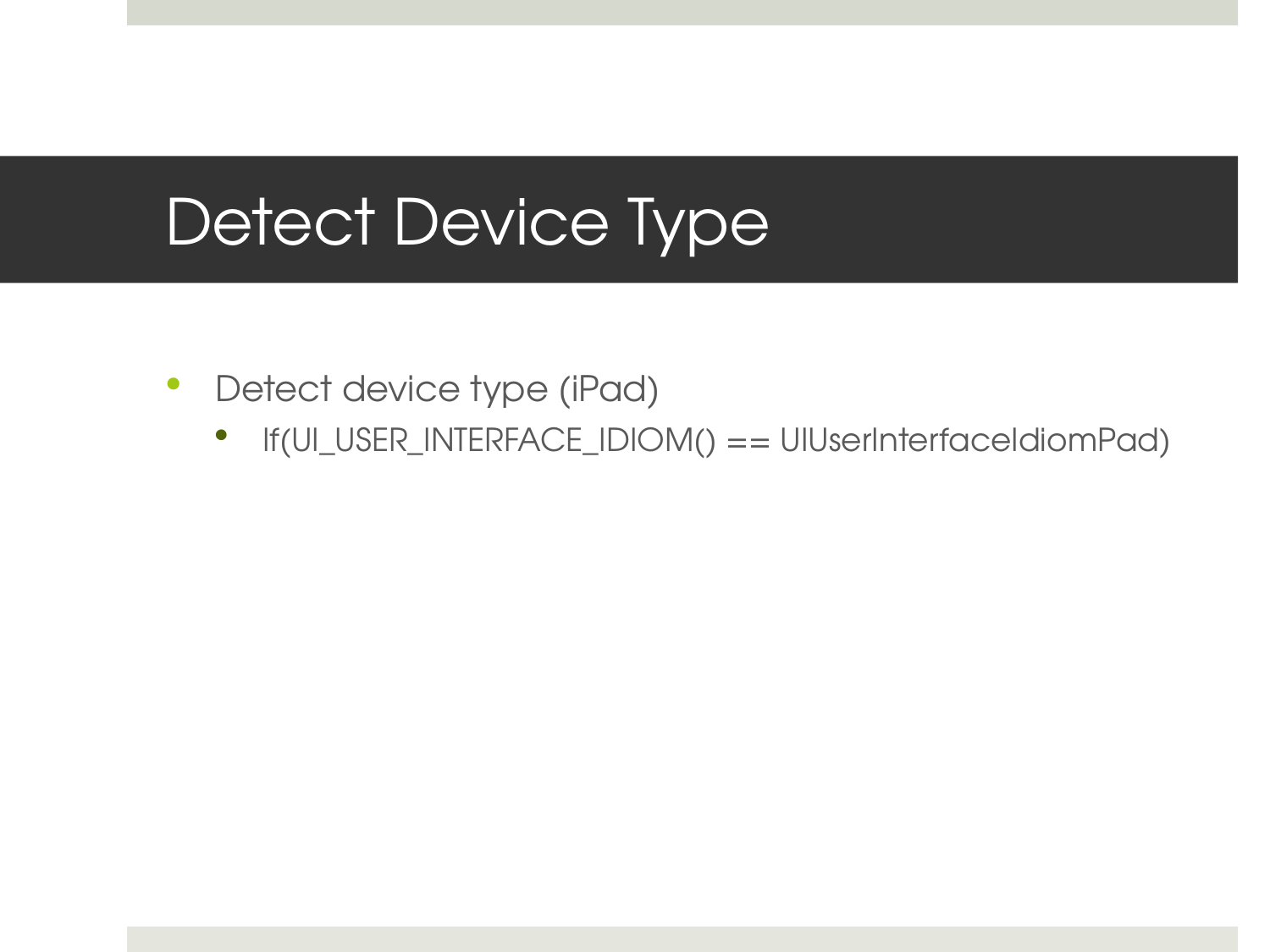

# Detect Device Type
Detect device type (iPad)
If(UI_USER_INTERFACE_IDIOM() == UIUserInterfaceIdiomPad)